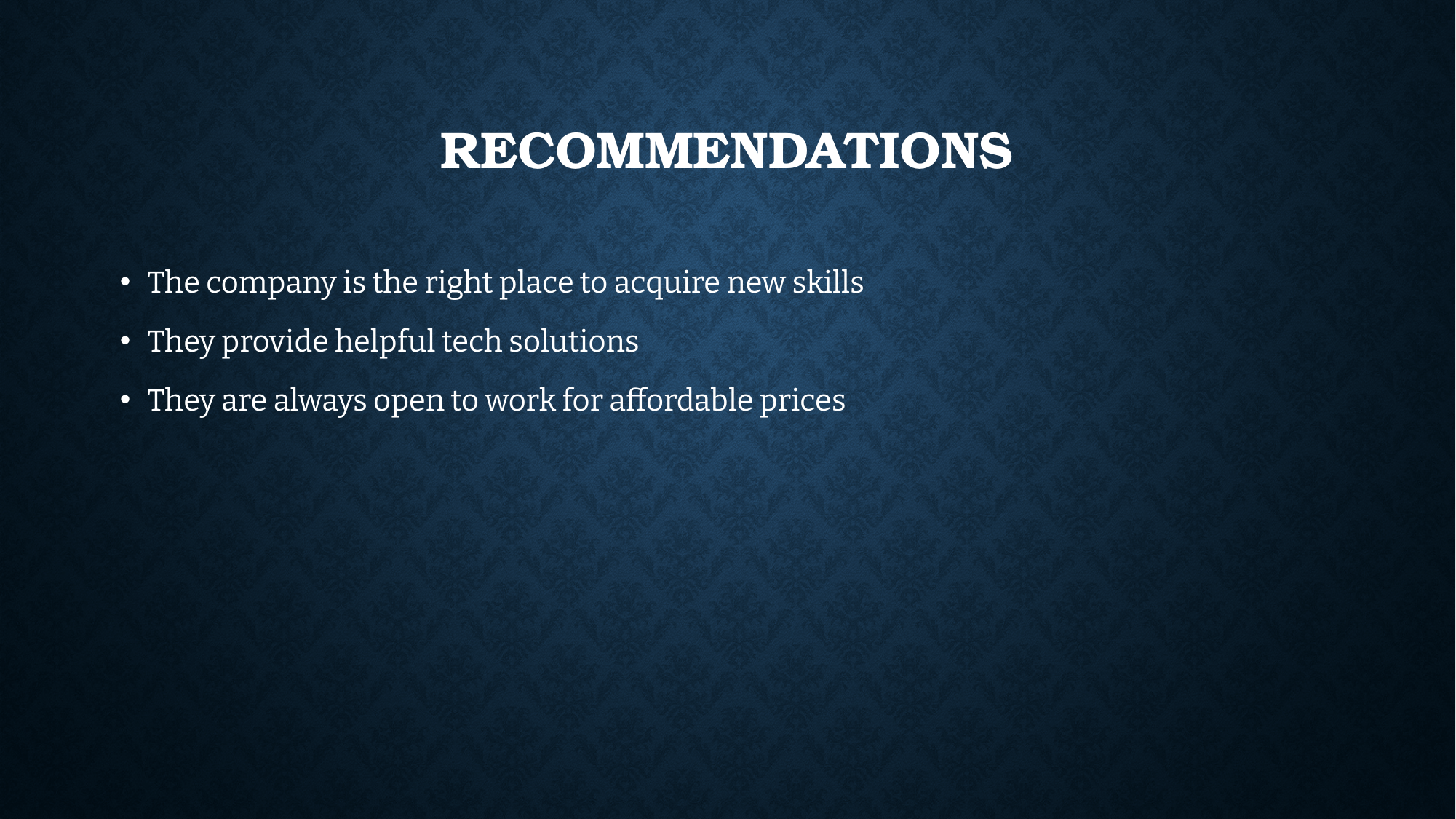

# recommendations
The company is the right place to acquire new skills
They provide helpful tech solutions
They are always open to work for affordable prices